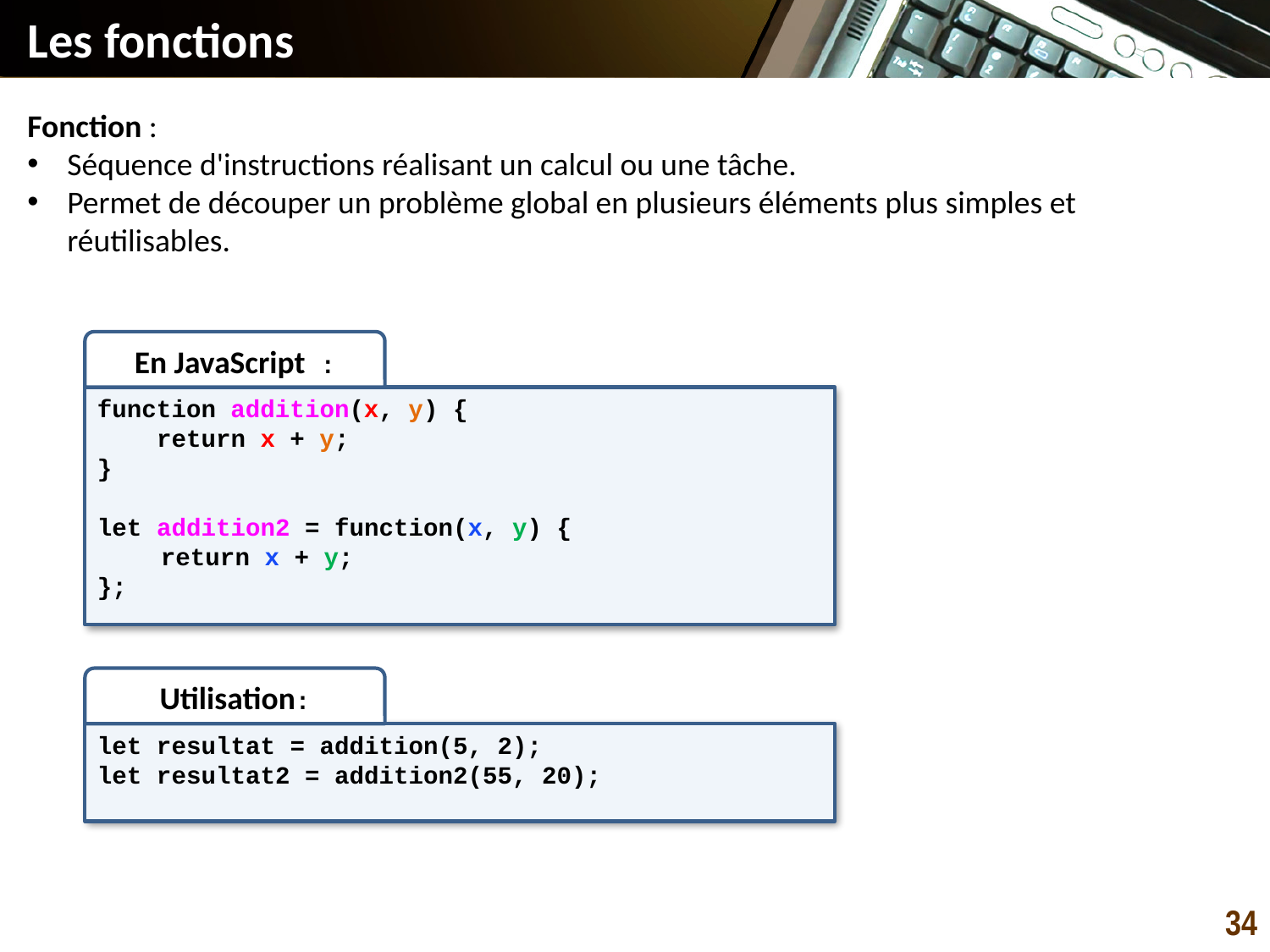

# Les fonctions
Fonction :
Séquence d'instructions réalisant un calcul ou une tâche.
Permet de découper un problème global en plusieurs éléments plus simples et réutilisables.
En JavaScript :
function addition(x, y) {
    return x + y;
}

let addition2 = function(x, y) {
return x + y;
};
Utilisation:
let resultat = addition(5, 2);
let resultat2 = addition2(55, 20);

34